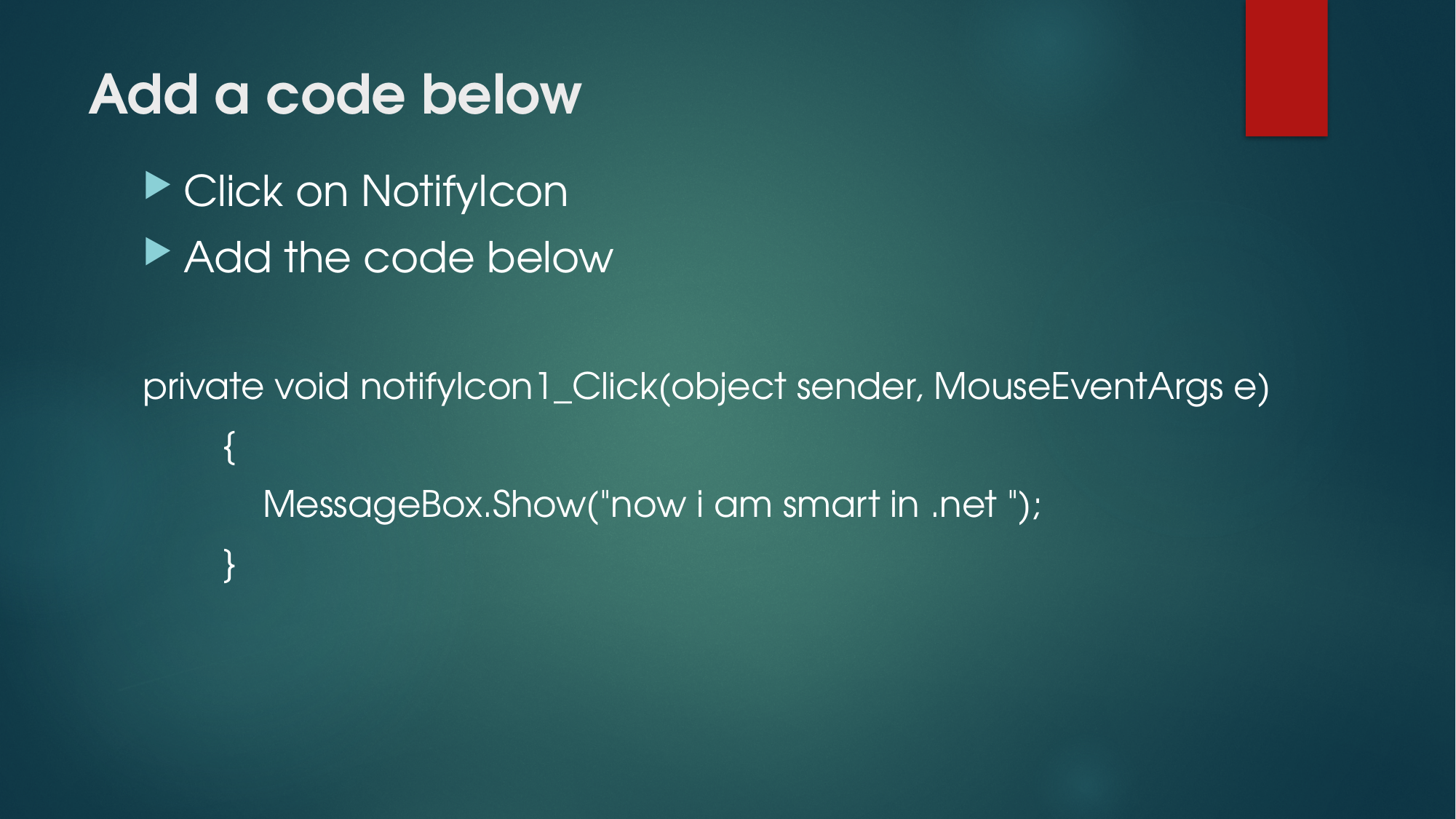

# Add a code below
Click on NotifyIcon
Add the code below

private void notifyIcon1_Click(object sender, MouseEventArgs e)
        {
            MessageBox.Show("now i am smart in .net ");
        }